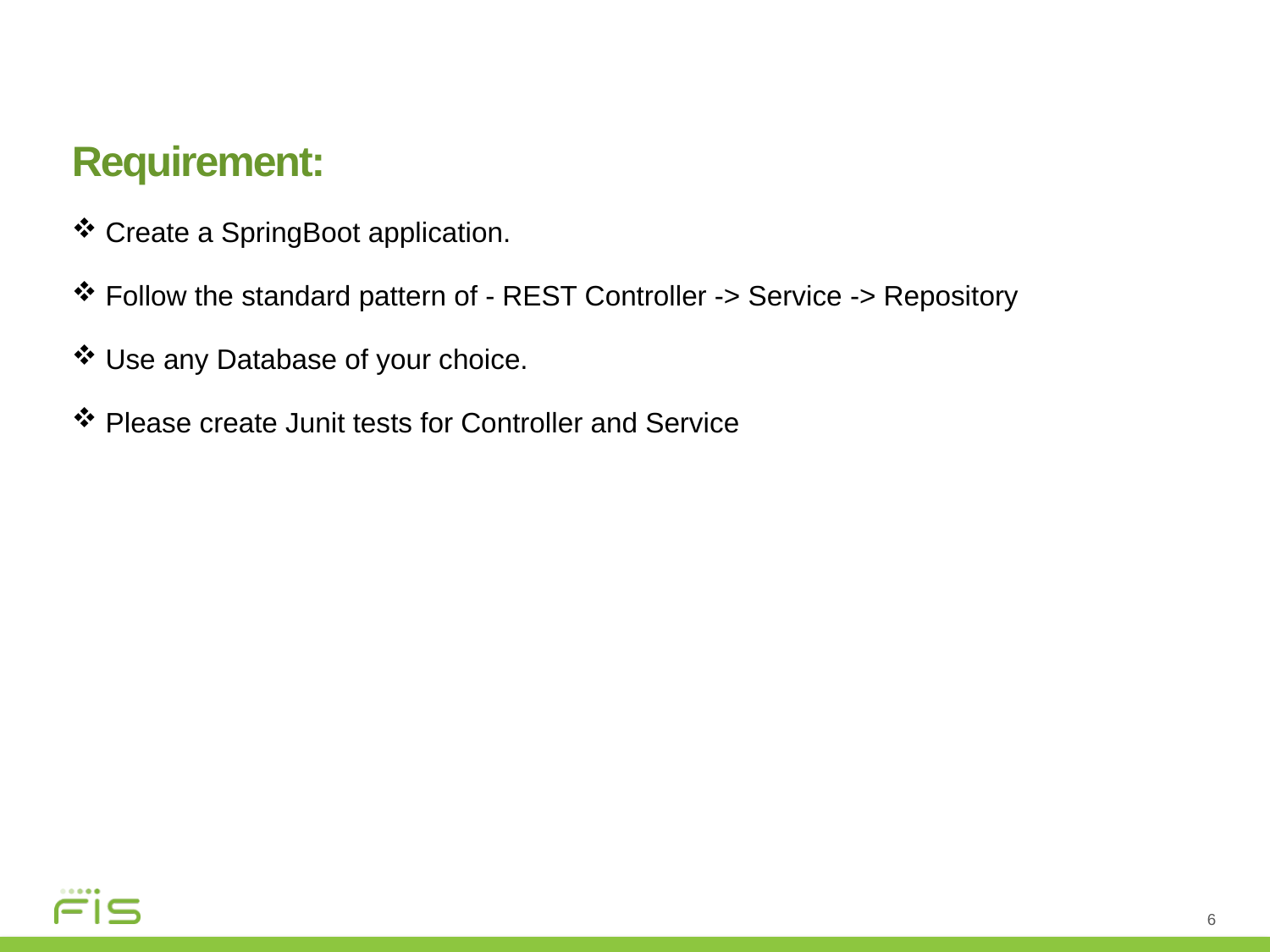

Requirement:
 Create a SpringBoot application.
 Follow the standard pattern of - REST Controller -> Service -> Repository
 Use any Database of your choice.
 Please create Junit tests for Controller and Service

6